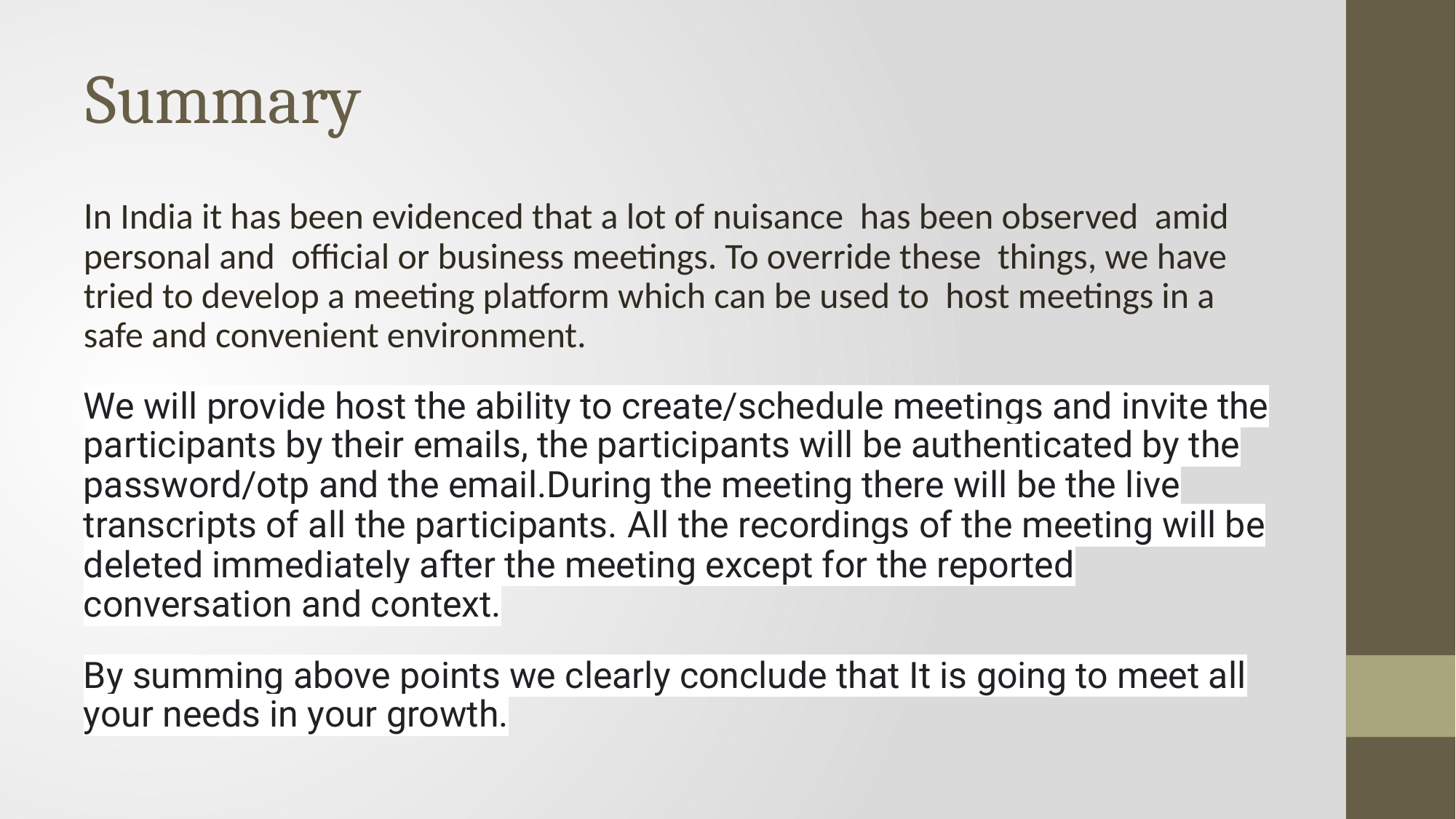

# Summary
In India it has been evidenced that a lot of nuisance  has been observed  amid personal and  official or business meetings. To override these  things, we have tried to develop a meeting platform which can be used to  host meetings in a safe and convenient environment.
We will provide host the ability to create/schedule meetings and invite the participants by their emails, the participants will be authenticated by the password/otp and the email.During the meeting there will be the live transcripts of all the participants. All the recordings of the meeting will be deleted immediately after the meeting except for the reported conversation and context.
By summing above points we clearly conclude that It is going to meet all your needs in your growth.